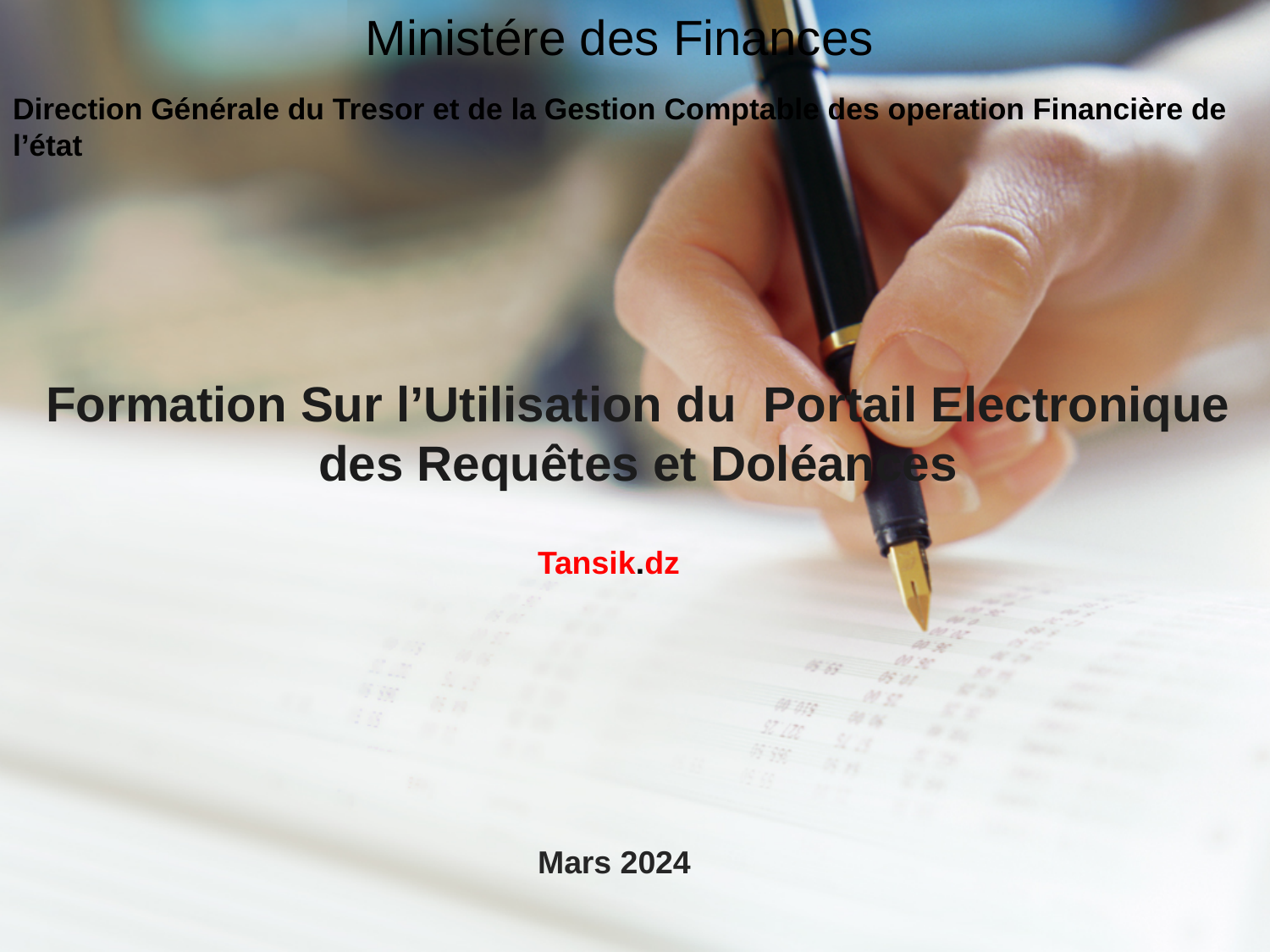

Ministére des Finances

Direction Générale du Tresor et de la Gestion Comptable des operation Financière de l’état

Formation Sur l’Utilisation du  Portail Electronique des Requêtes et Doléances

Tansik.dz
Mars 2024